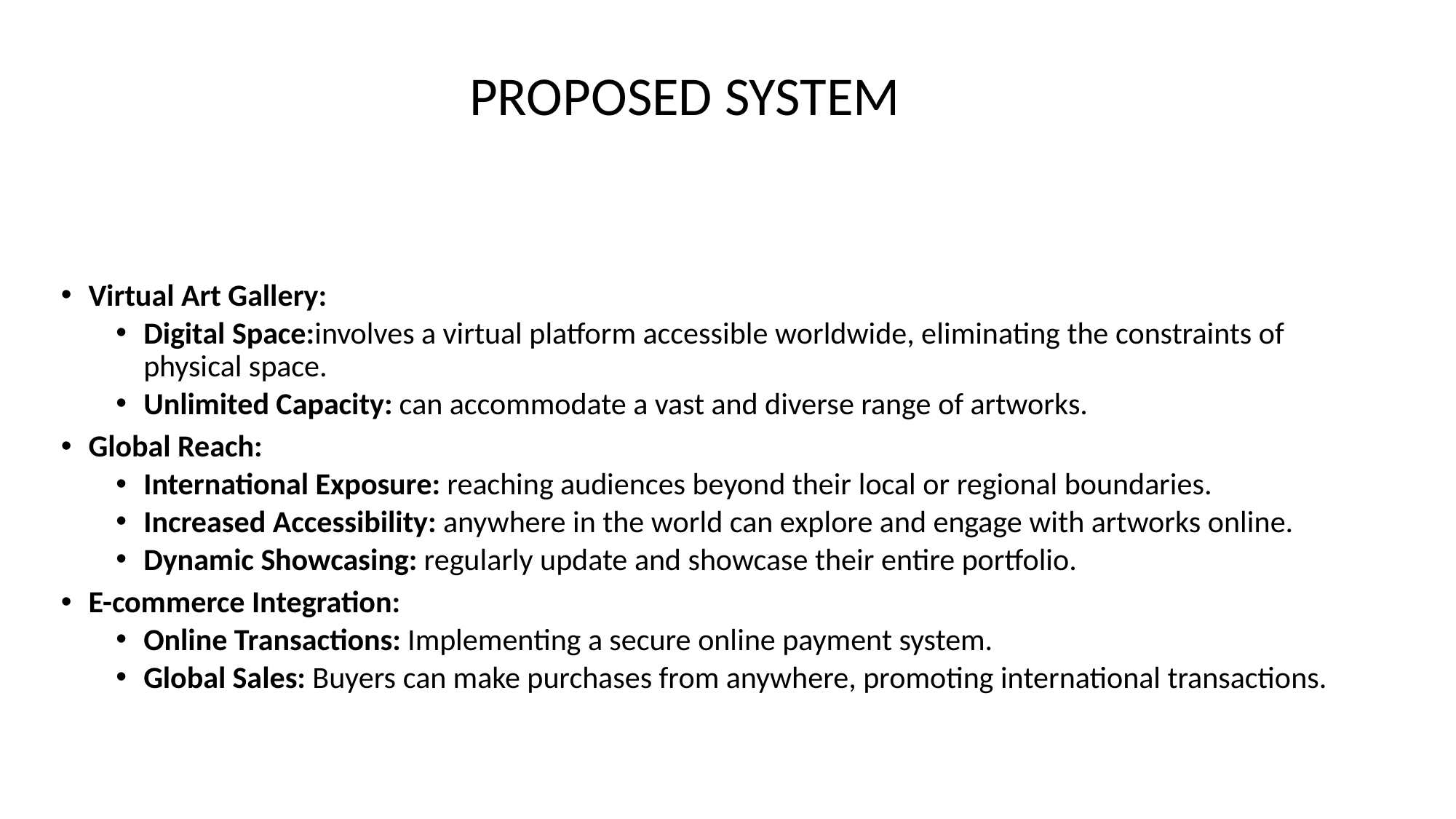

PROPOSED SYSTEM

Virtual Art Gallery:
Digital Space:involves a virtual platform accessible worldwide, eliminating the constraints of physical space.
Unlimited Capacity: can accommodate a vast and diverse range of artworks.
Global Reach:
International Exposure: reaching audiences beyond their local or regional boundaries.
Increased Accessibility: anywhere in the world can explore and engage with artworks online.
Dynamic Showcasing: regularly update and showcase their entire portfolio.
E-commerce Integration:
Online Transactions: Implementing a secure online payment system.
Global Sales: Buyers can make purchases from anywhere, promoting international transactions.